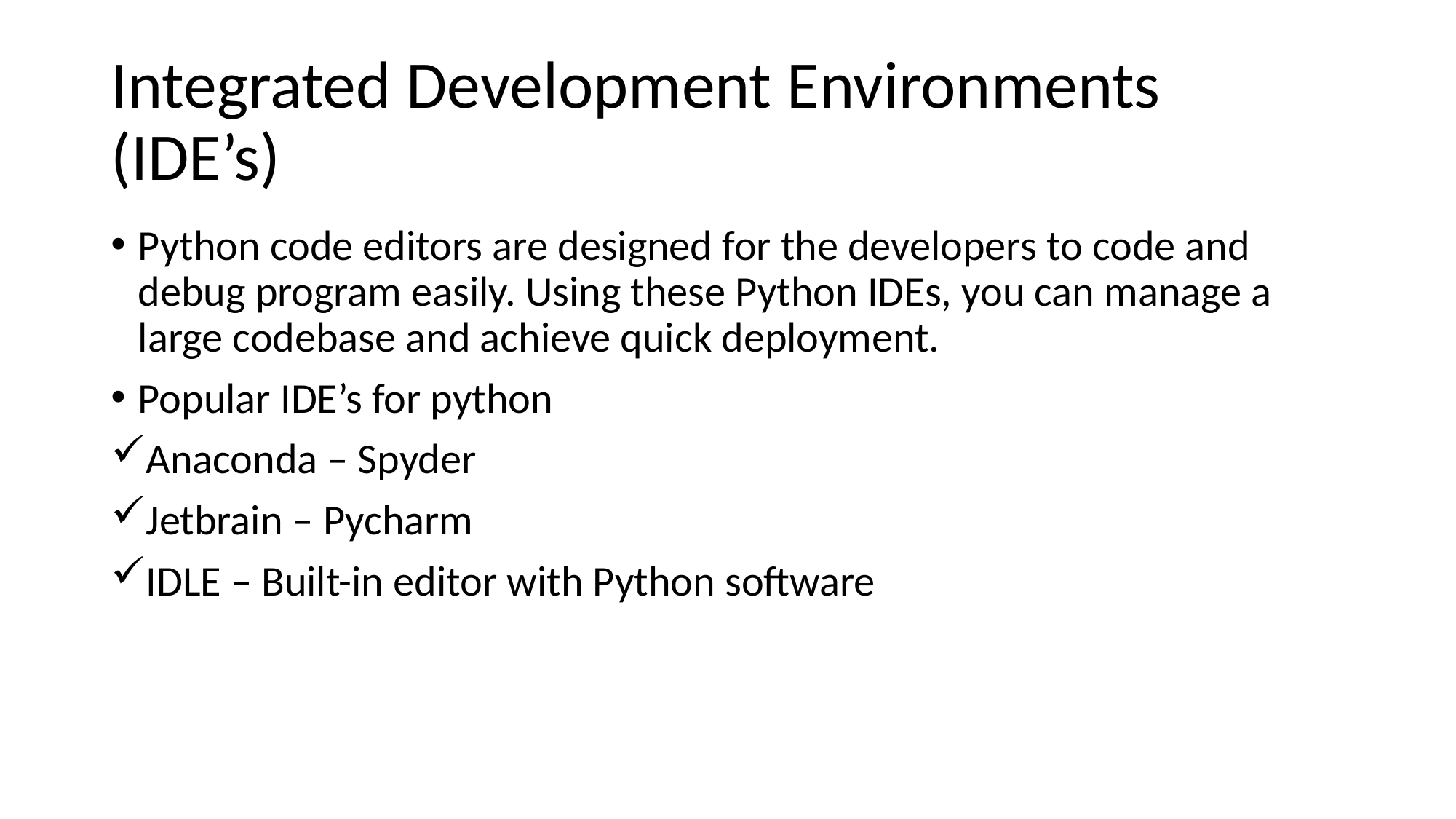

# Integrated Development Environments (IDE’s)
Python code editors are designed for the developers to code and debug program easily. Using these Python IDEs, you can manage a large codebase and achieve quick deployment.
Popular IDE’s for python
Anaconda – Spyder
Jetbrain – Pycharm
IDLE – Built-in editor with Python software